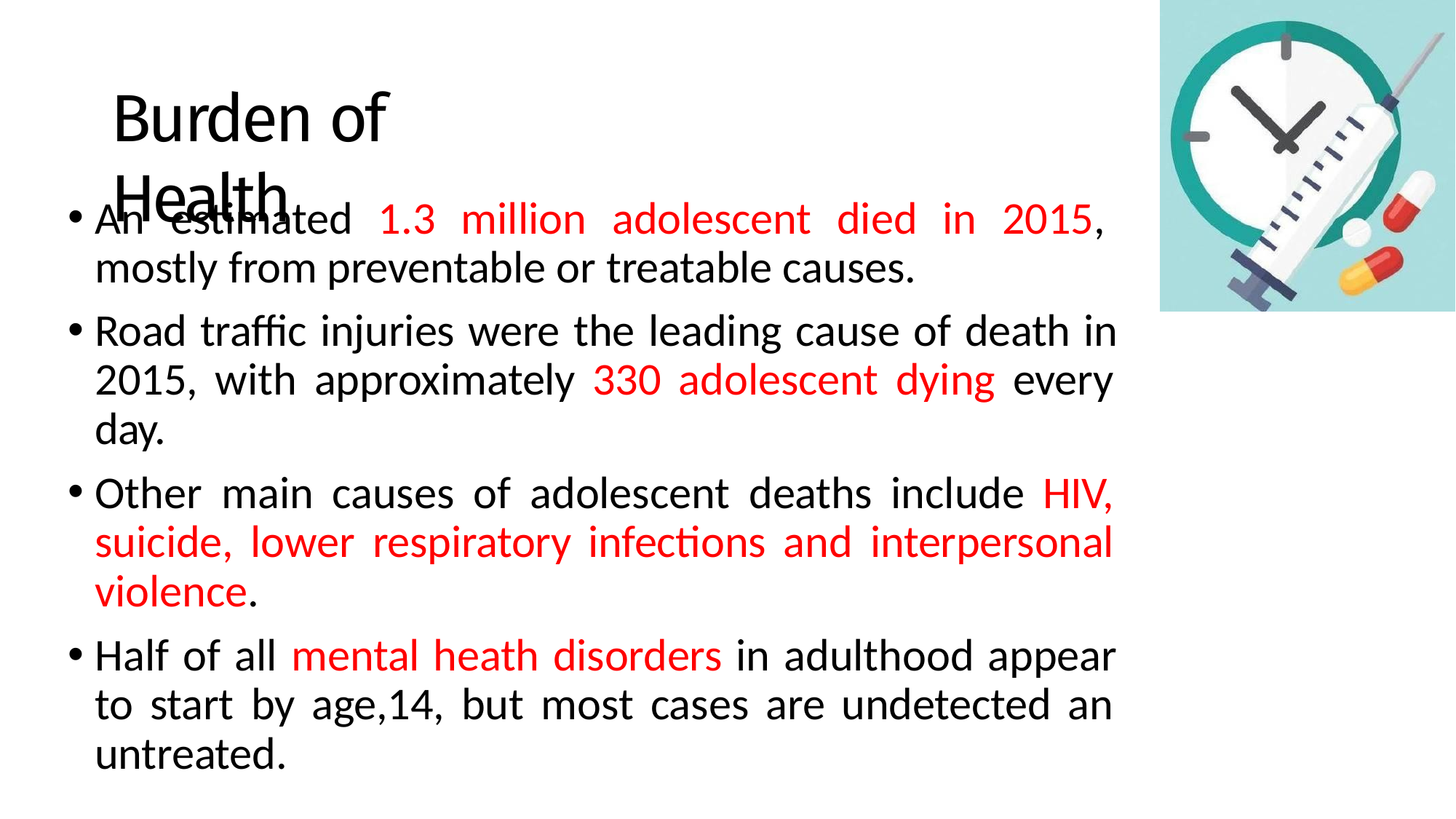

# Burden of Health
An estimated 1.3 million adolescent died in 2015,  mostly from preventable or treatable causes.
Road traffic injuries were the leading cause of death in  2015, with approximately 330 adolescent dying every  day.
Other main causes of adolescent deaths include HIV,  suicide, lower respiratory infections and interpersonal  violence.
Half of all mental heath disorders in adulthood appear  to start by age,14, but most cases are undetected an  untreated.